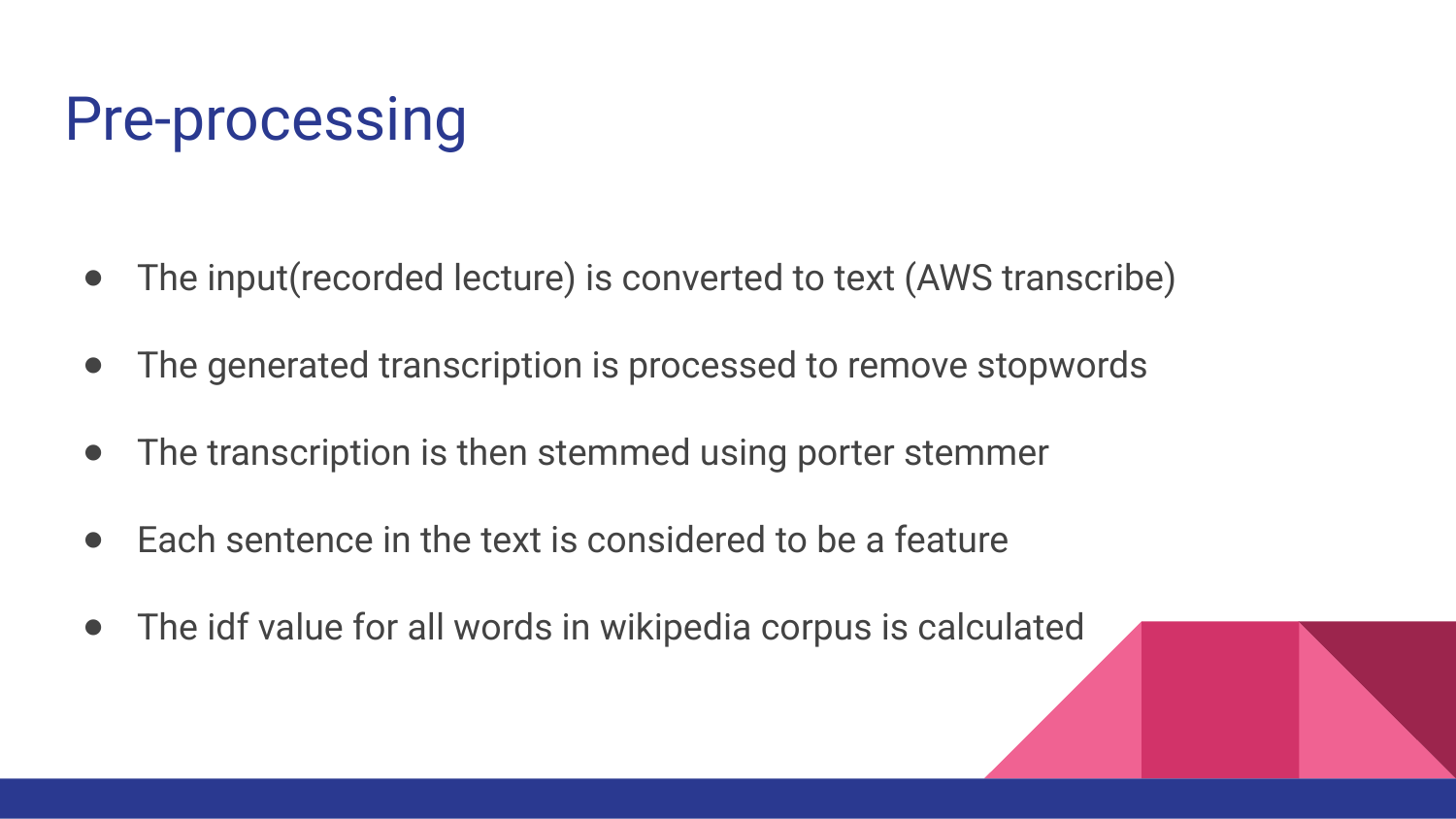

# Pre-processing
The input(recorded lecture) is converted to text (AWS transcribe)
The generated transcription is processed to remove stopwords
The transcription is then stemmed using porter stemmer
Each sentence in the text is considered to be a feature
The idf value for all words in wikipedia corpus is calculated